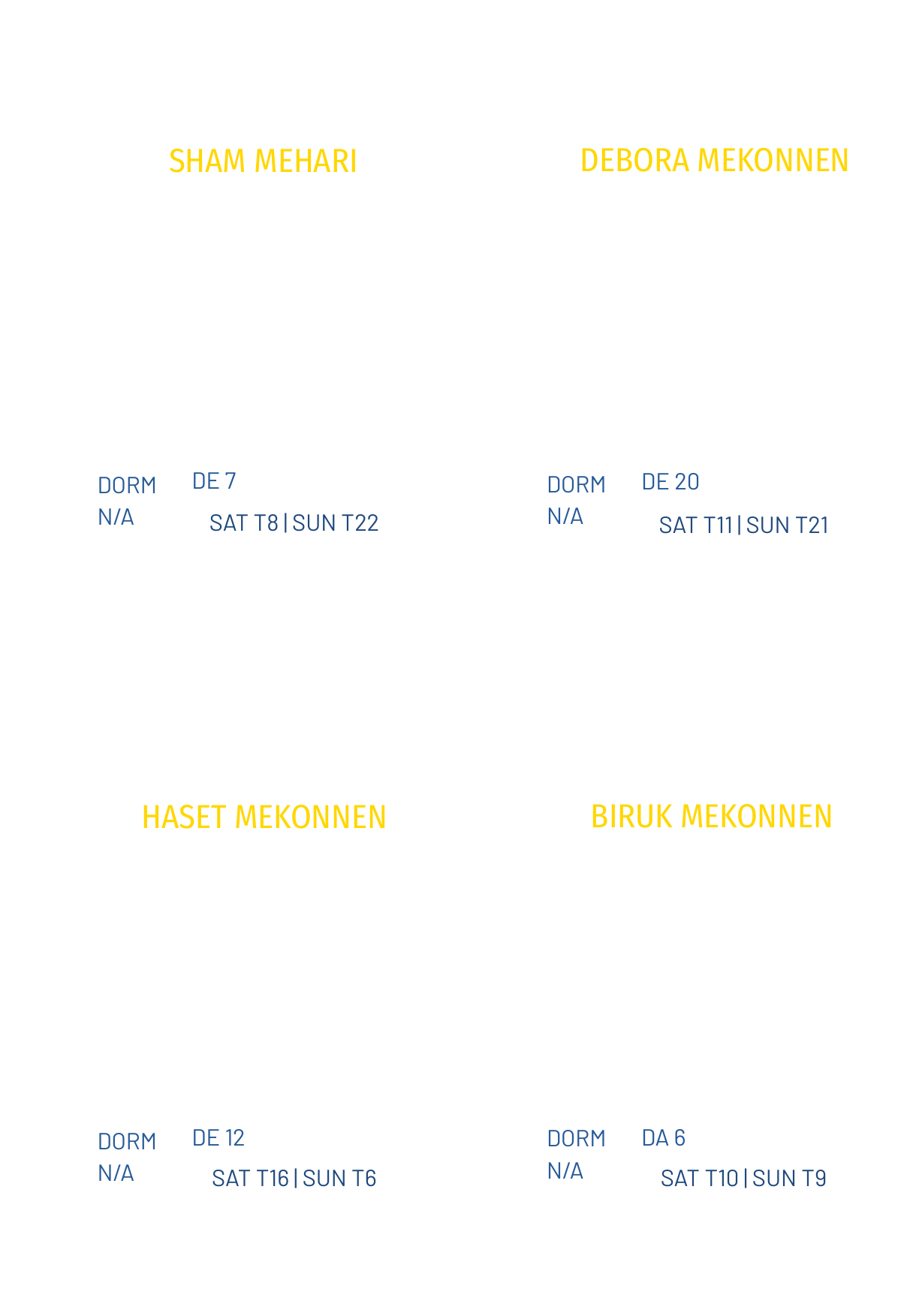

DEBORA MEKONNEN
SHAM MEHARI
ATLANTA CAMPUS MINISTRY
NEW
PARTICIPANT
PARTICIPANT
DE 7
DE 20
DORM
DORM
N/A
N/A
SAT T8 | SUN T22
SAT T11 | SUN T21
BIRUK MEKONNEN
HASET MEKONNEN
NEW
NEW
PARTICIPANT
PARTICIPANT
DE 12
DA 6
DORM
DORM
N/A
N/A
SAT T16 | SUN T6
SAT T10 | SUN T9